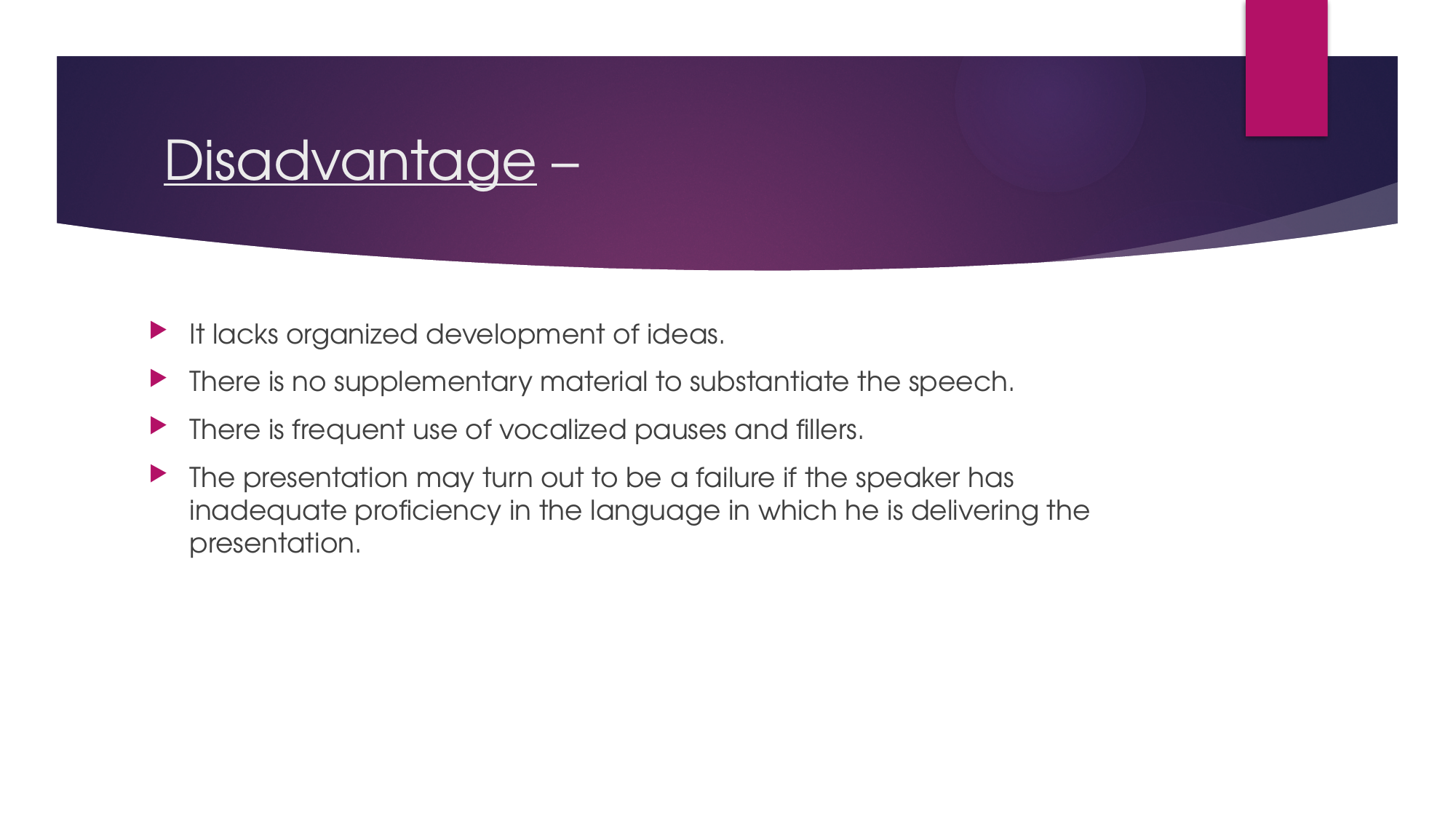

# Disadvantage –
It lacks organized development of ideas.
There is no supplementary material to substantiate the speech.
There is frequent use of vocalized pauses and fillers.
The presentation may turn out to be a failure if the speaker has inadequate proficiency in the language in which he is delivering the presentation.